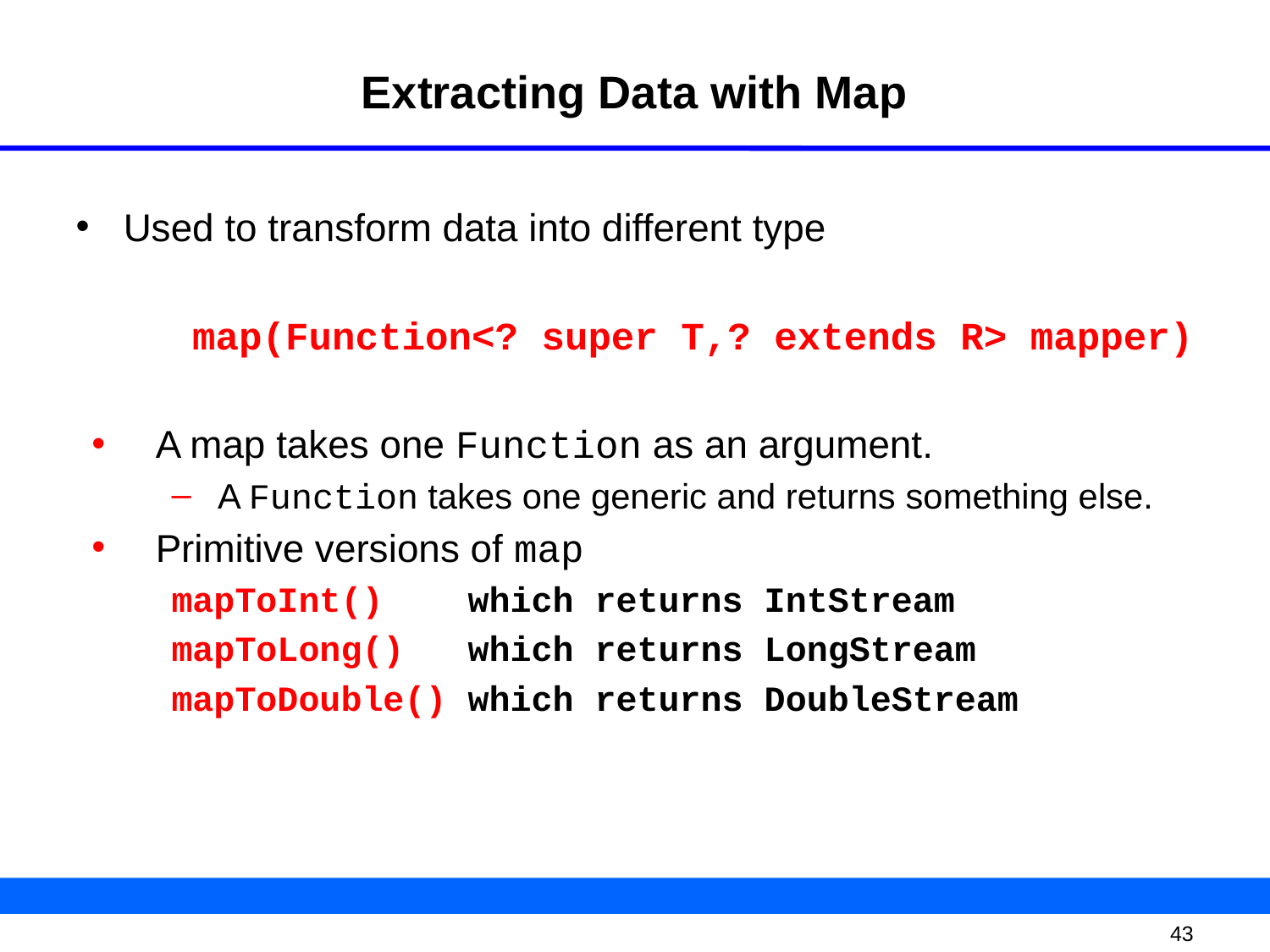

# Extracting Data with Map
Used to transform data into different type

     map(Function<? super T,? extends R> mapper)

A map takes one Function as an argument.
A Function takes one generic and returns something else.
Primitive versions of map
mapToInt()    which returns IntStream
mapToLong()   which returns LongStream
mapToDouble() which returns DoubleStream